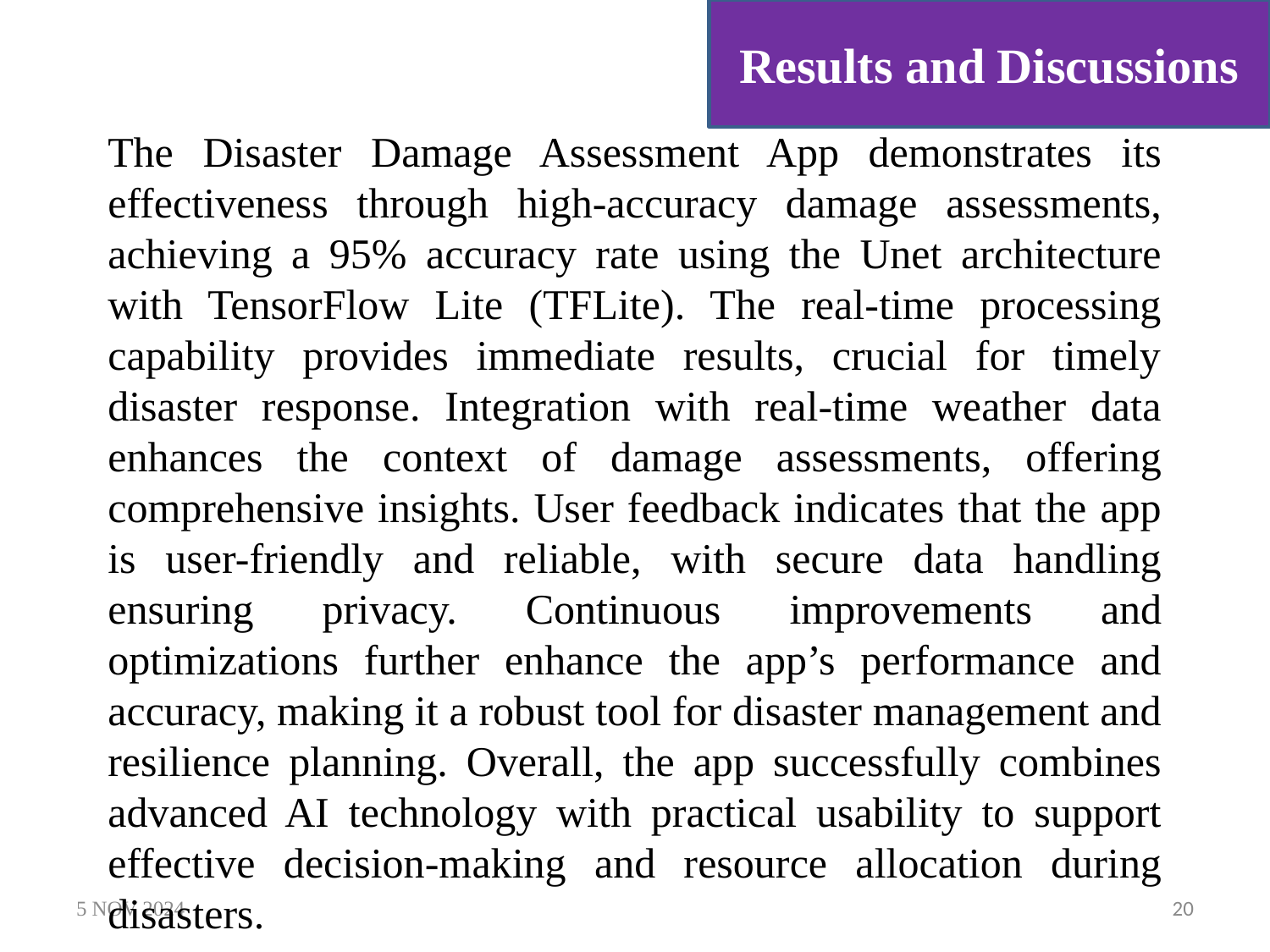

Results and Discussions
The Disaster Damage Assessment App demonstrates its effectiveness through high-accuracy damage assessments, achieving a 95% accuracy rate using the Unet architecture with TensorFlow Lite (TFLite). The real-time processing capability provides immediate results, crucial for timely disaster response. Integration with real-time weather data enhances the context of damage assessments, offering comprehensive insights. User feedback indicates that the app is user-friendly and reliable, with secure data handling ensuring privacy. Continuous improvements and optimizations further enhance the app’s performance and accuracy, making it a robust tool for disaster management and resilience planning. Overall, the app successfully combines advanced AI technology with practical usability to support effective decision-making and resource allocation during disasters.
5 NOV 2024
20